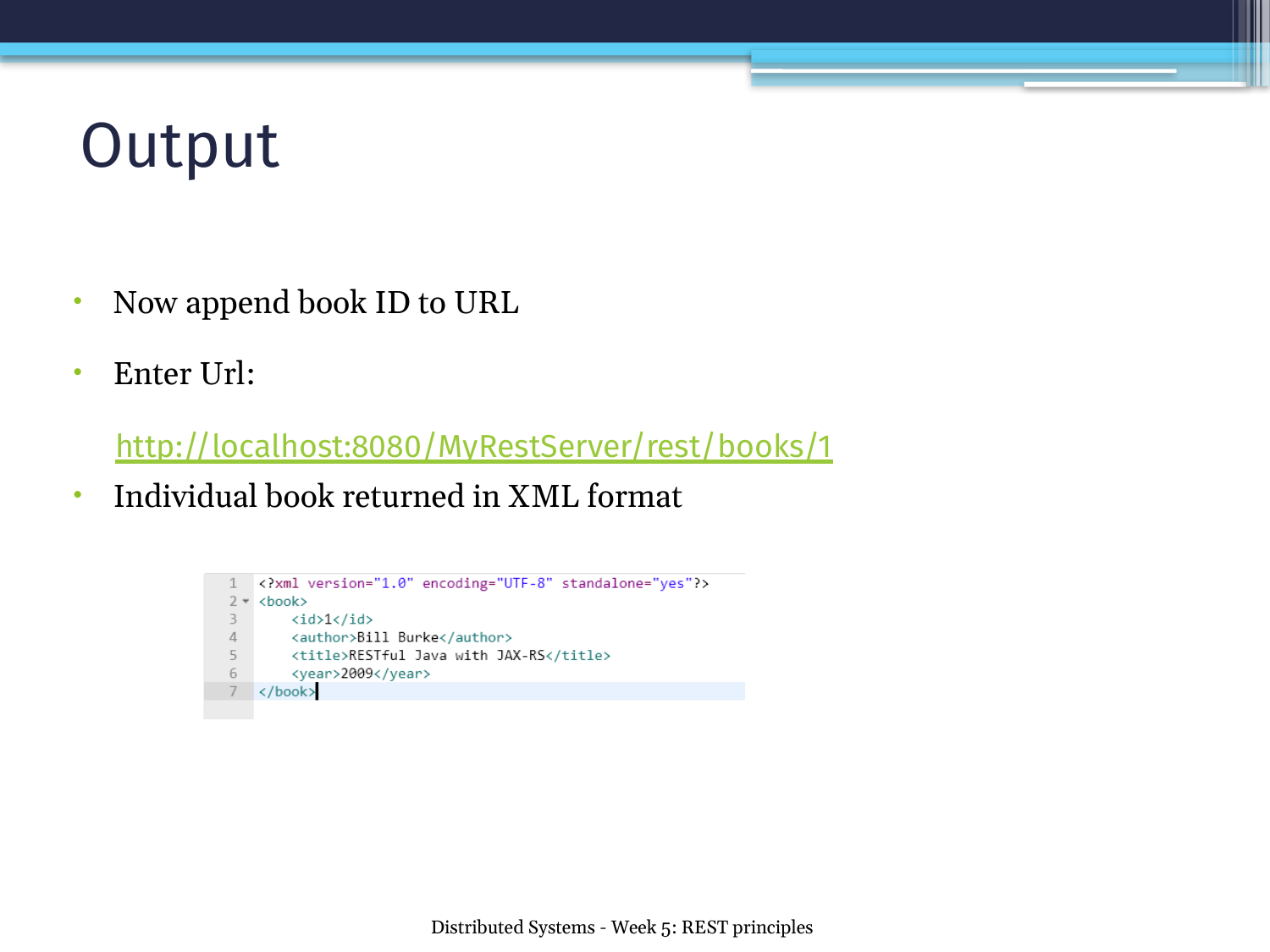

# Output
Now append book ID to URL
Enter Url:
http://localhost:8080/MyRestServer/rest/books/1
Individual book returned in XML format

Distributed Systems - Week 5: REST principles